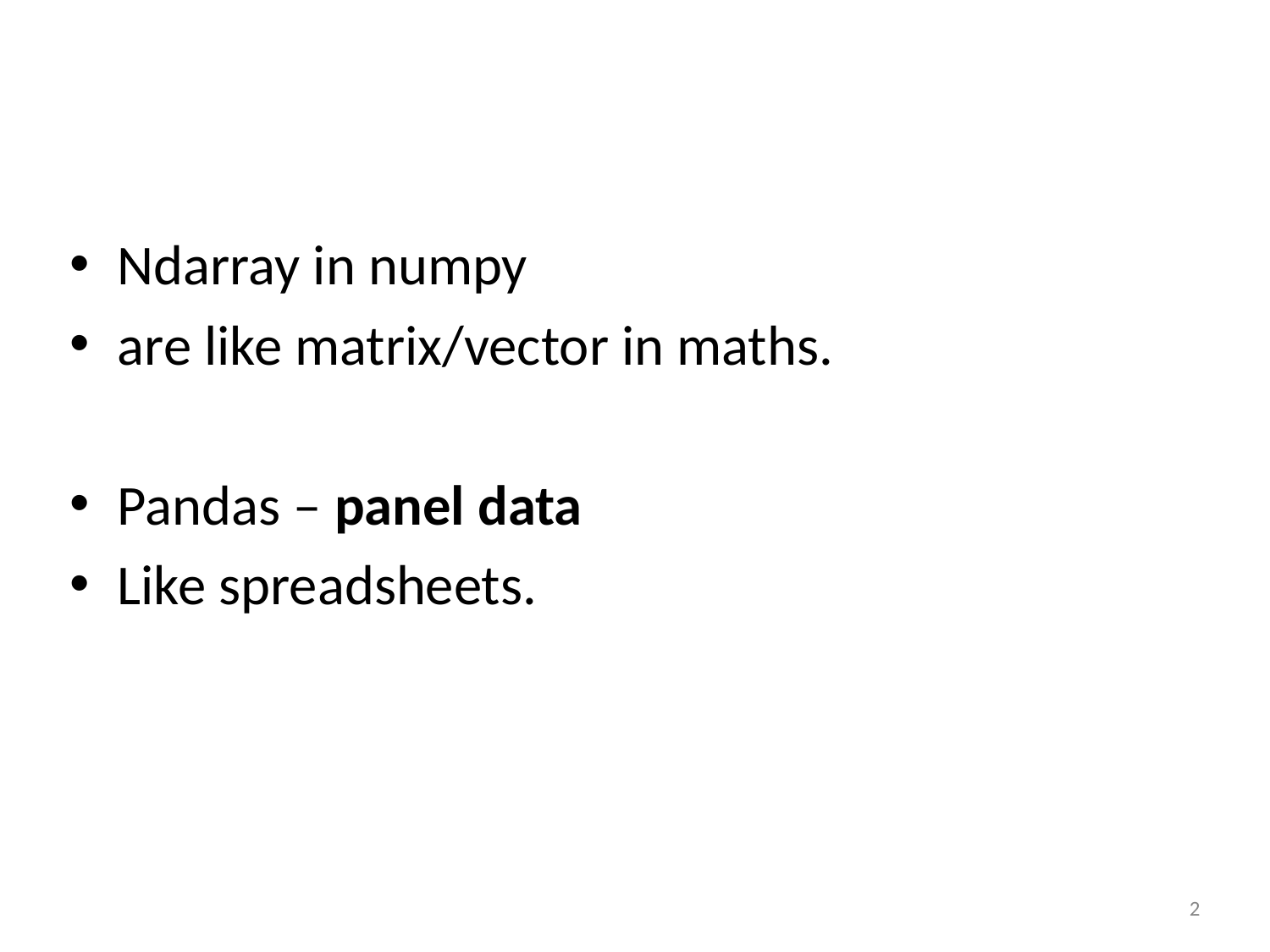

#
Ndarray in numpy
are like matrix/vector in maths.

Pandas – panel data
Like spreadsheets.
2